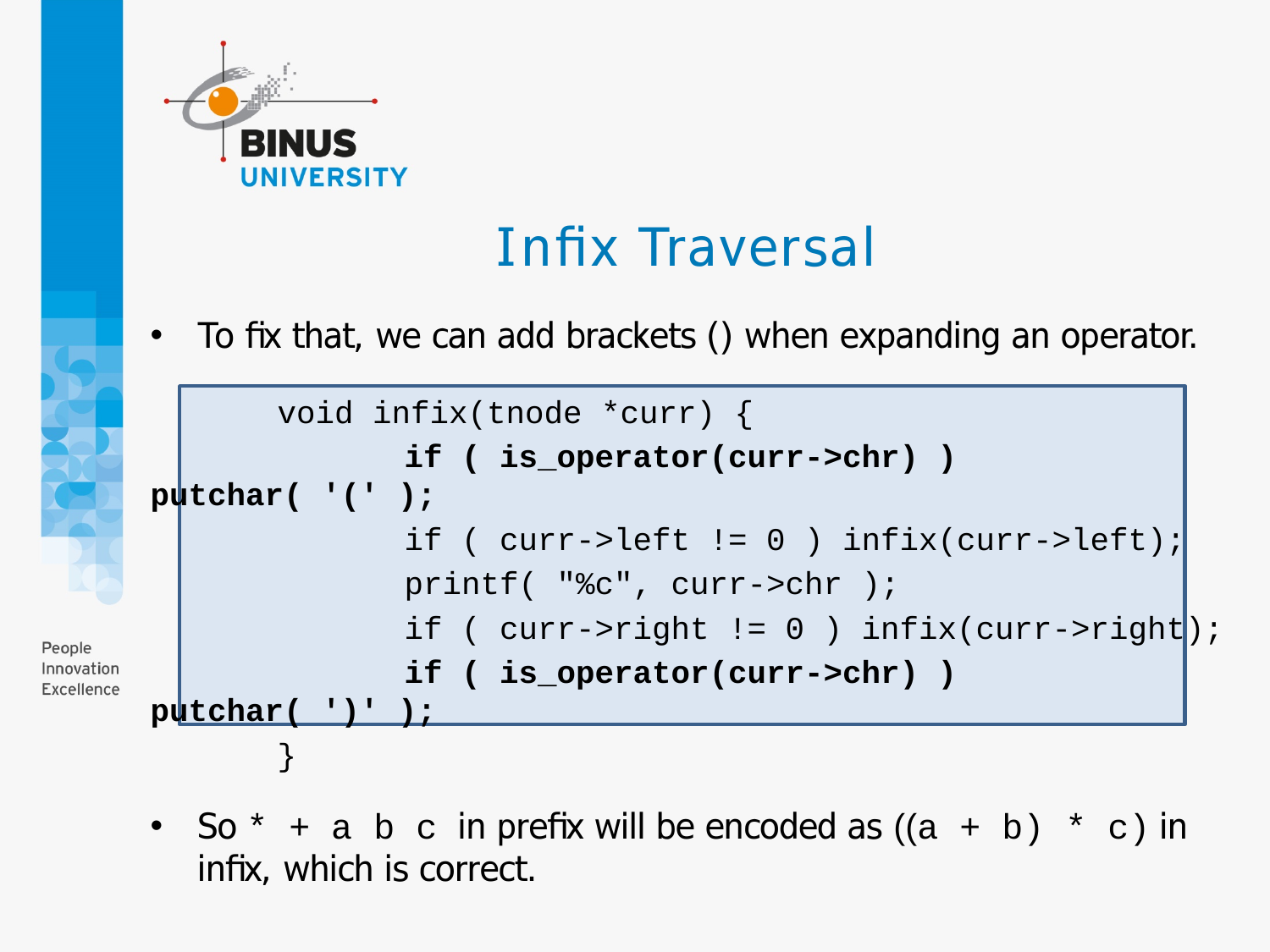

# Infix Traversal
To fix that, we can add brackets () when expanding an operator.

	void infix(tnode *curr) {
		if ( is_operator(curr->chr) ) putchar( '(' );
		if ( curr->left != 0 ) infix(curr->left);
		printf( "%c", curr->chr );
		if ( curr->right != 0 ) infix(curr->right);
		if ( is_operator(curr->chr) ) putchar( ')' );
	}

So * + a b c in prefix will be encoded as ((a + b) * c) in infix, which is correct.